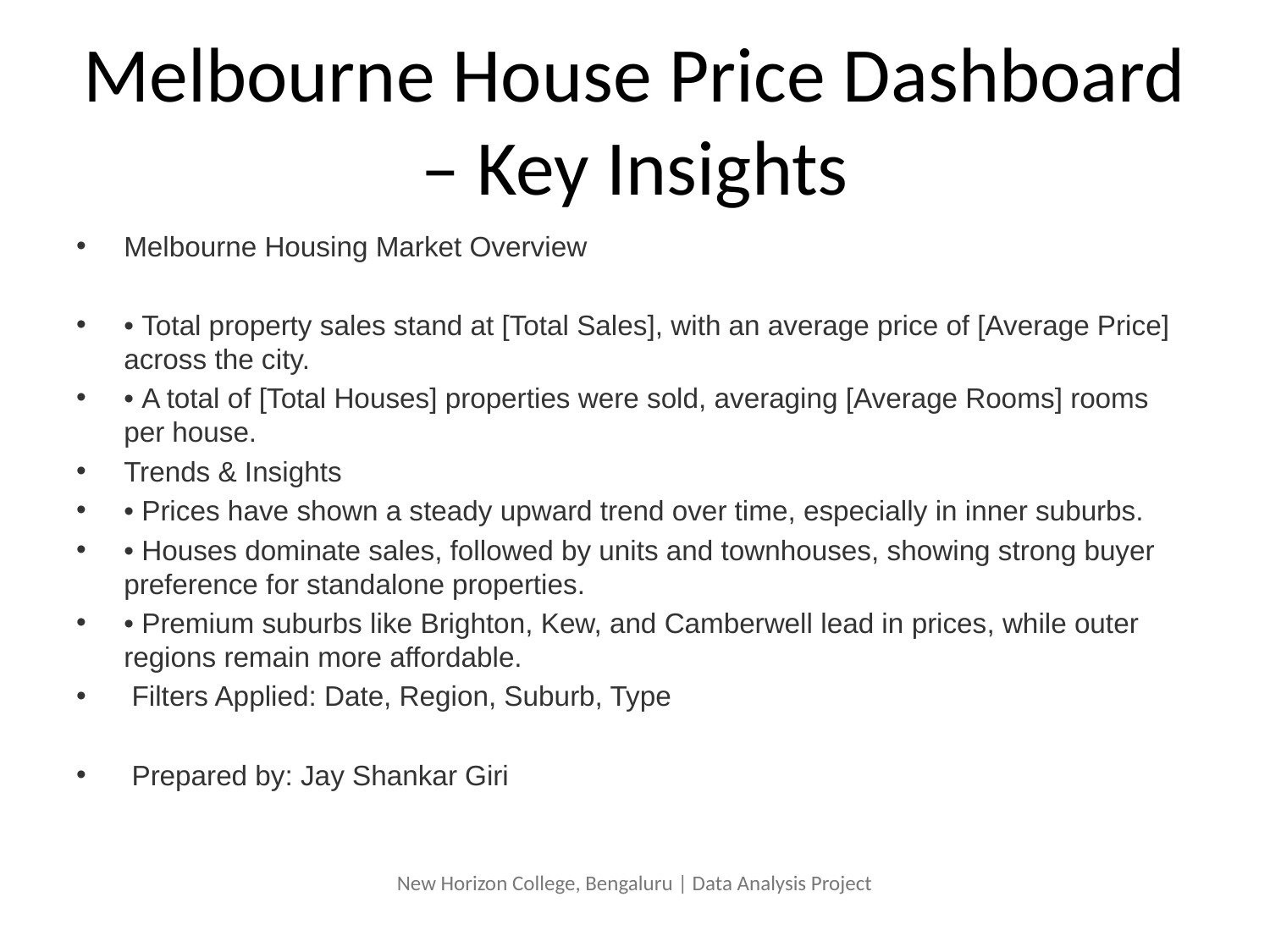

# Melbourne House Price Dashboard – Key Insights
Melbourne Housing Market Overview

• Total property sales stand at [Total Sales], with an average price of [Average Price] across the city.
• A total of [Total Houses] properties were sold, averaging [Average Rooms] rooms per house.
Trends & Insights
• Prices have shown a steady upward trend over time, especially in inner suburbs.
• Houses dominate sales, followed by units and townhouses, showing strong buyer preference for standalone properties.
• Premium suburbs like Brighton, Kew, and Camberwell lead in prices, while outer regions remain more affordable.
 Filters Applied: Date, Region, Suburb, Type

 Prepared by: Jay Shankar Giri
New Horizon College, Bengaluru | Data Analysis Project